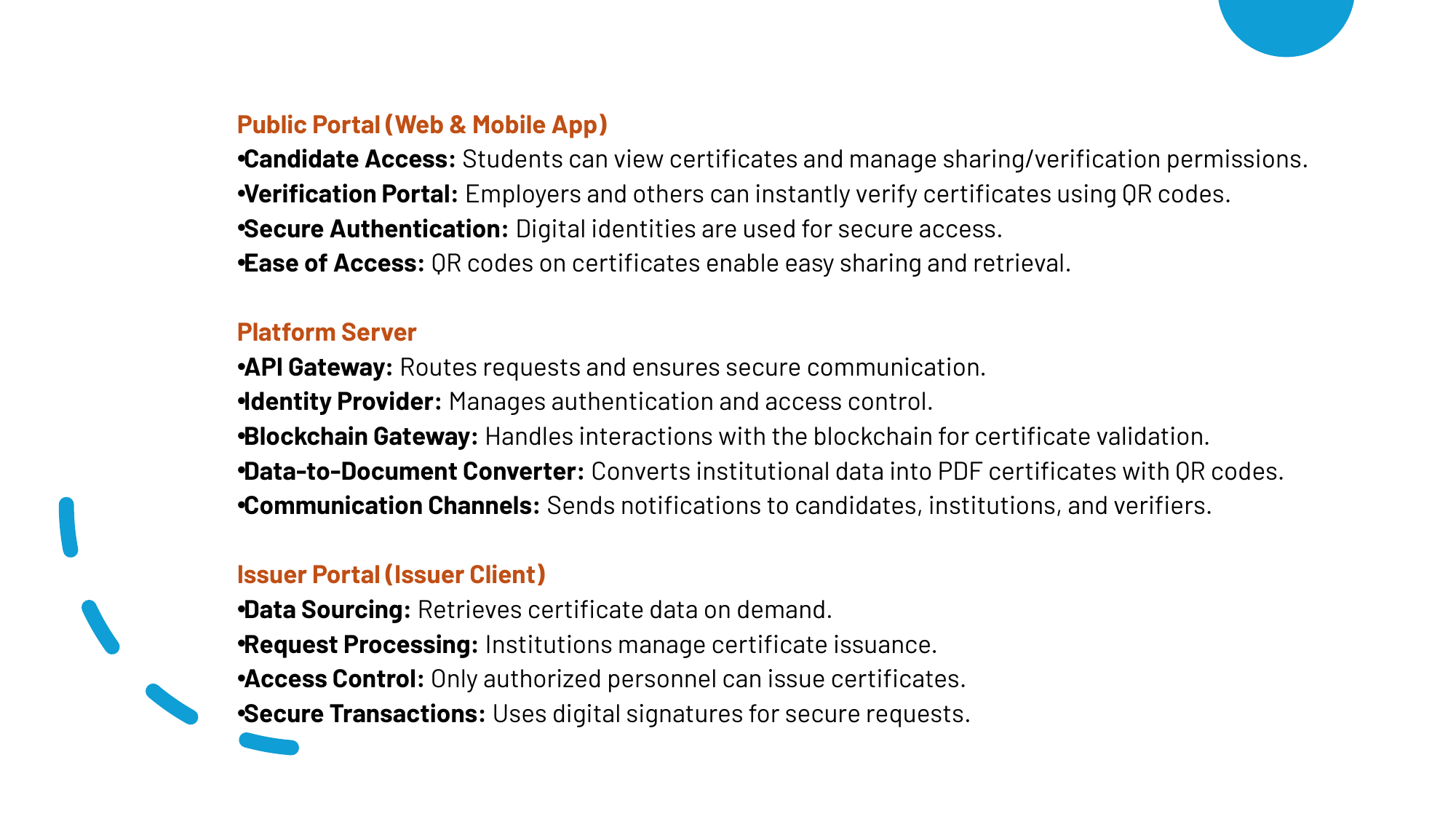

Public Portal (Web & Mobile App)
Candidate Access: Students can view certificates and manage sharing/verification permissions.
Verification Portal: Employers and others can instantly verify certificates using QR codes.
Secure Authentication: Digital identities are used for secure access.
Ease of Access: QR codes on certificates enable easy sharing and retrieval.

Platform Server
API Gateway: Routes requests and ensures secure communication.
Identity Provider: Manages authentication and access control.
Blockchain Gateway: Handles interactions with the blockchain for certificate validation.
Data-to-Document Converter: Converts institutional data into PDF certificates with QR codes.
Communication Channels: Sends notifications to candidates, institutions, and verifiers.

Issuer Portal (Issuer Client)
Data Sourcing: Retrieves certificate data on demand.
Request Processing: Institutions manage certificate issuance.
Access Control: Only authorized personnel can issue certificates.
Secure Transactions: Uses digital signatures for secure requests.